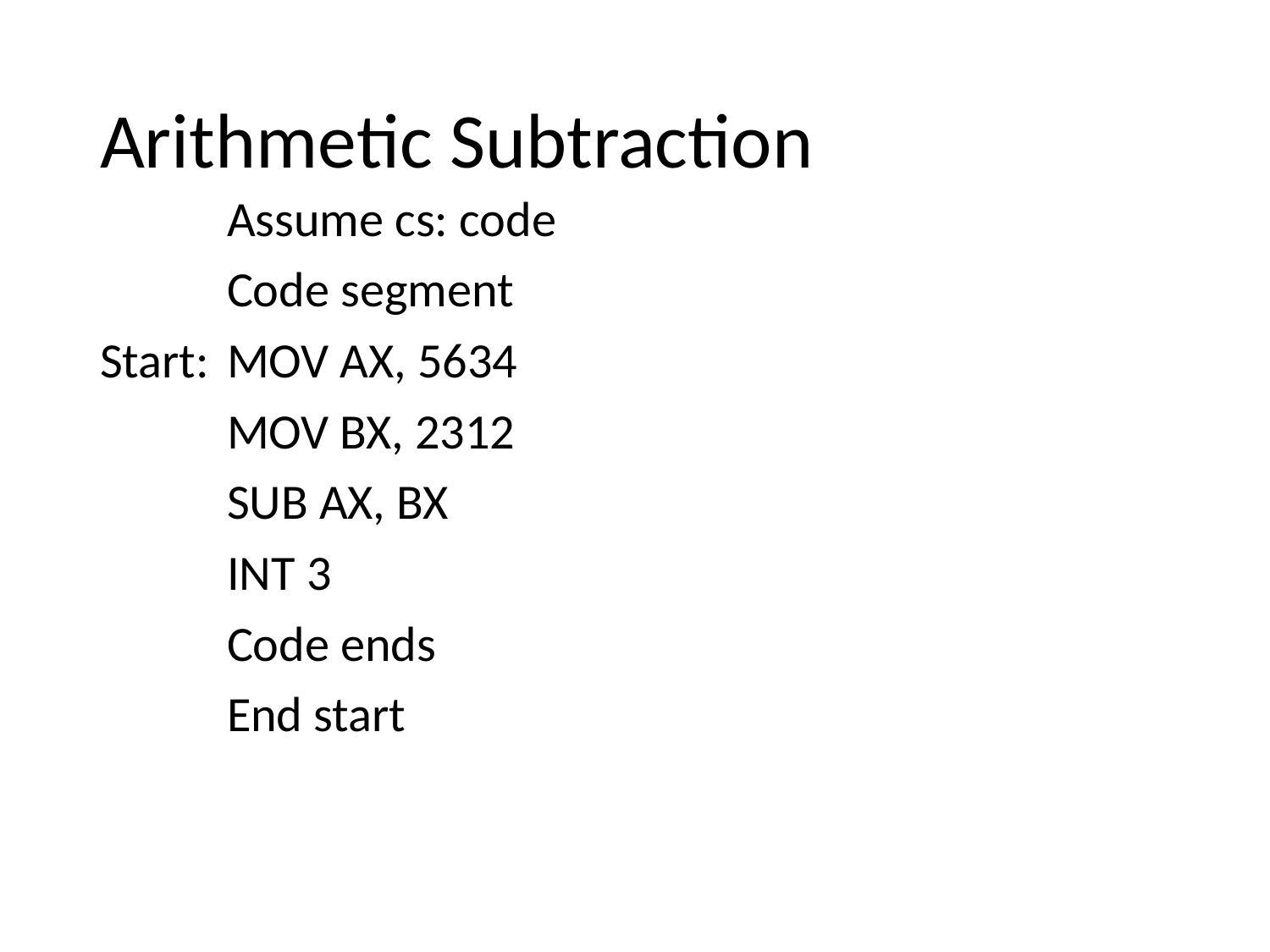

# Arithmetic Subtraction
	Assume cs: code
	Code segment
Start: 	MOV AX, 5634
	MOV BX, 2312
	SUB AX, BX
	INT 3
	Code ends
	End start